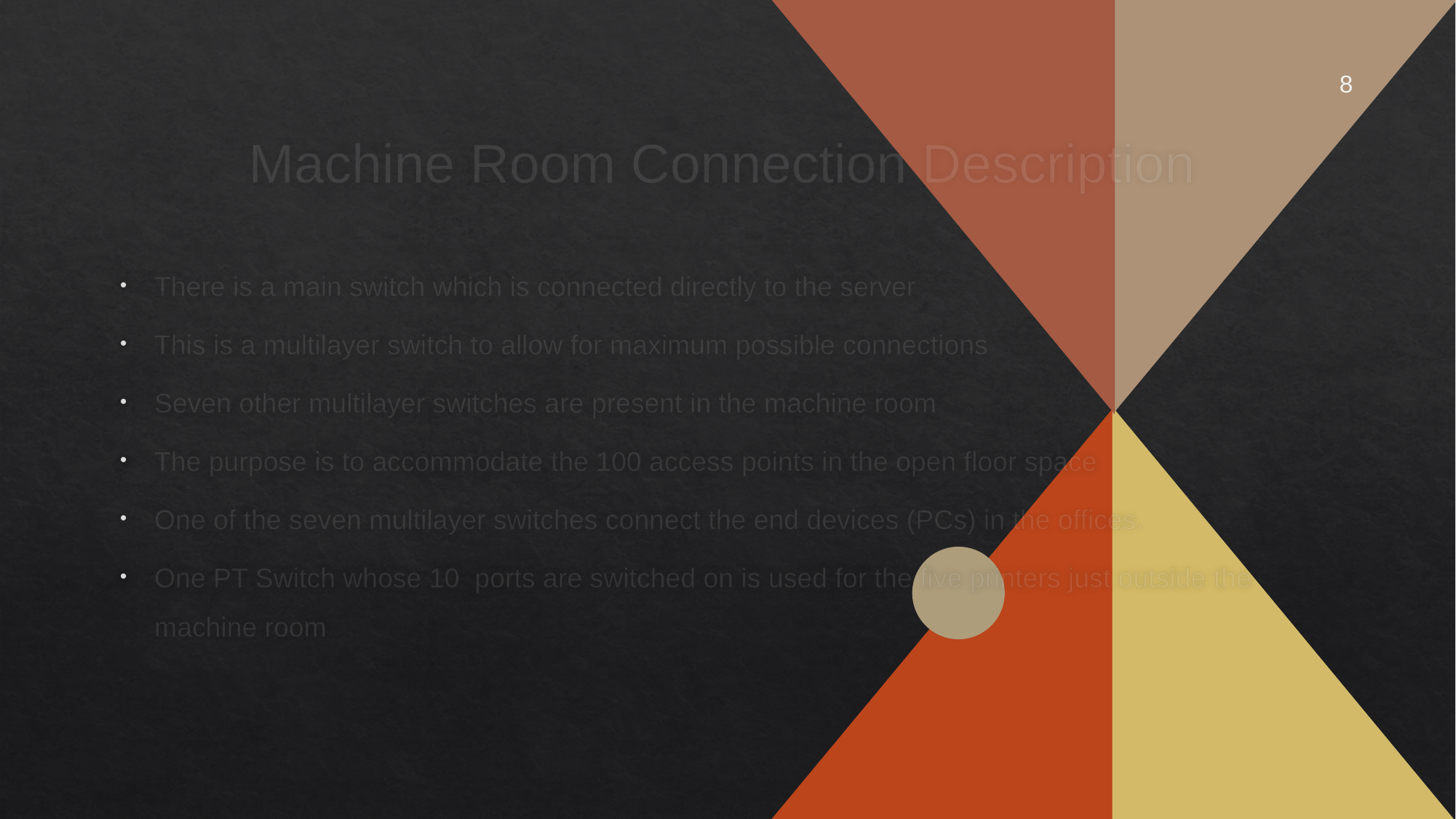

8
# Machine Room Connection Description
There is a main switch which is connected directly to the server
This is a multilayer switch to allow for maximum possible connections
Seven other multilayer switches are present in the machine room
The purpose is to accommodate the 100 access points in the open floor space
One of the seven multilayer switches connect the end devices (PCs) in the offices.
One PT Switch whose 10  ports are switched on is used for the five printers just outside the machine room